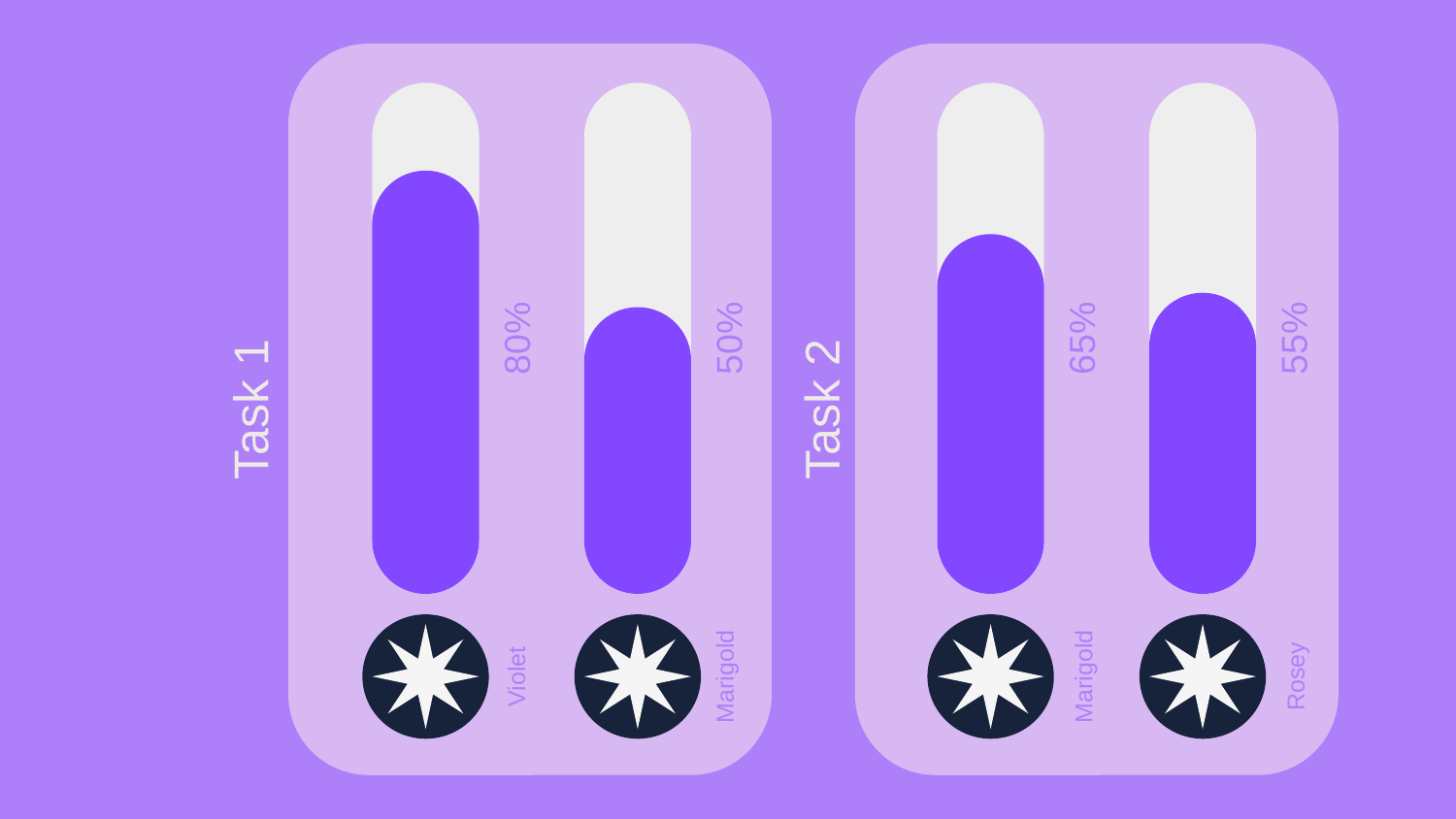

Violet

50%
65%
55%
80%
Task 1
Task 2

Rosey
Violet
Marigold
Marigold